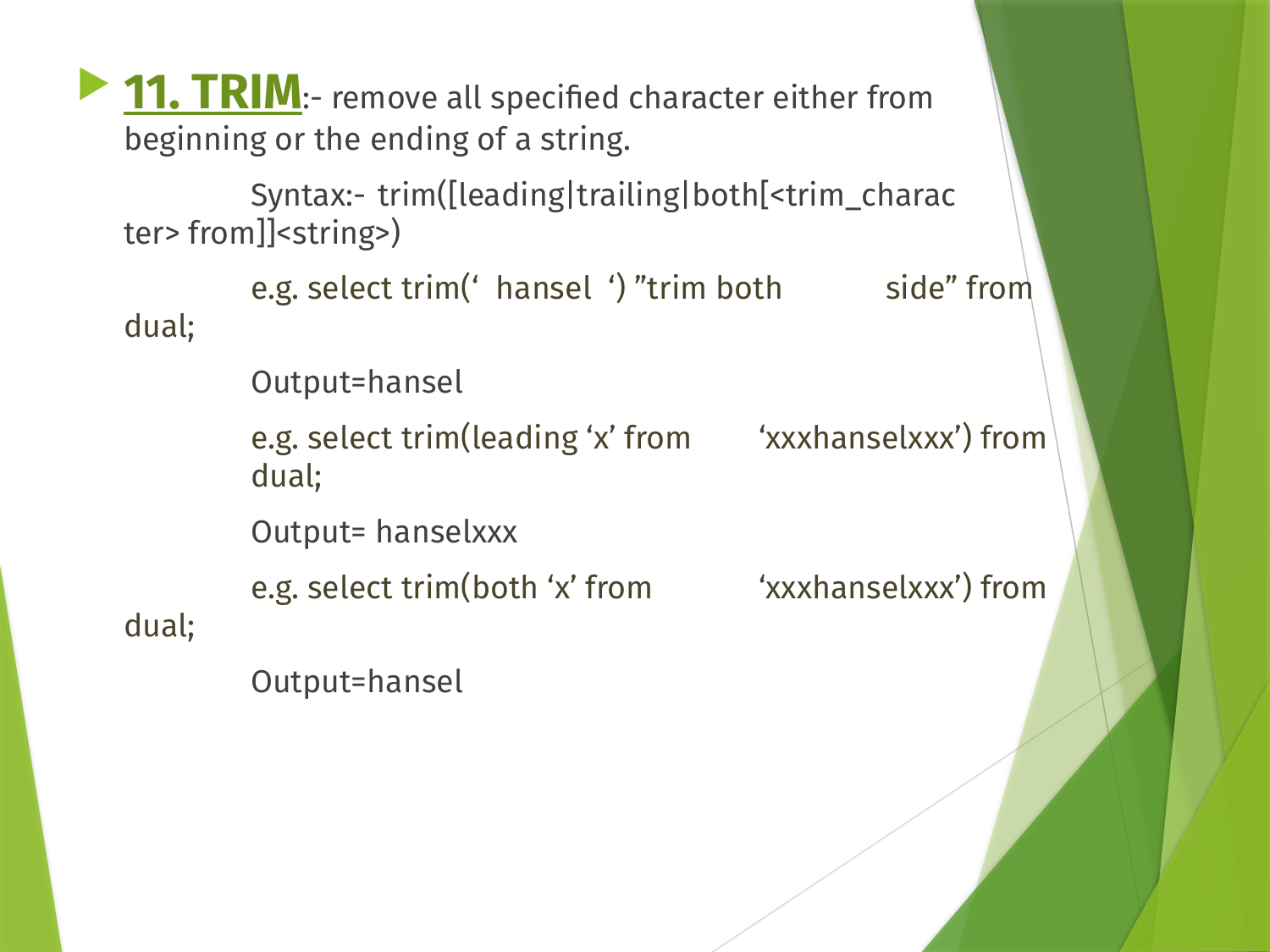

11. TRIM:- remove all specified character either from beginning or the ending of a string.
		Syntax:- 	trim([leading|trailing|both[<trim_charac	ter> from]]<string>)
		e.g. select trim(‘  hansel  ‘) ”trim both 	side” from dual;
		Output=hansel
		e.g. select trim(leading ‘x’ from 	‘xxxhanselxxx’) from 	dual;
		Output= hanselxxx
		e.g. select trim(both ‘x’ from 	‘xxxhanselxxx’) from dual;
		Output=hansel